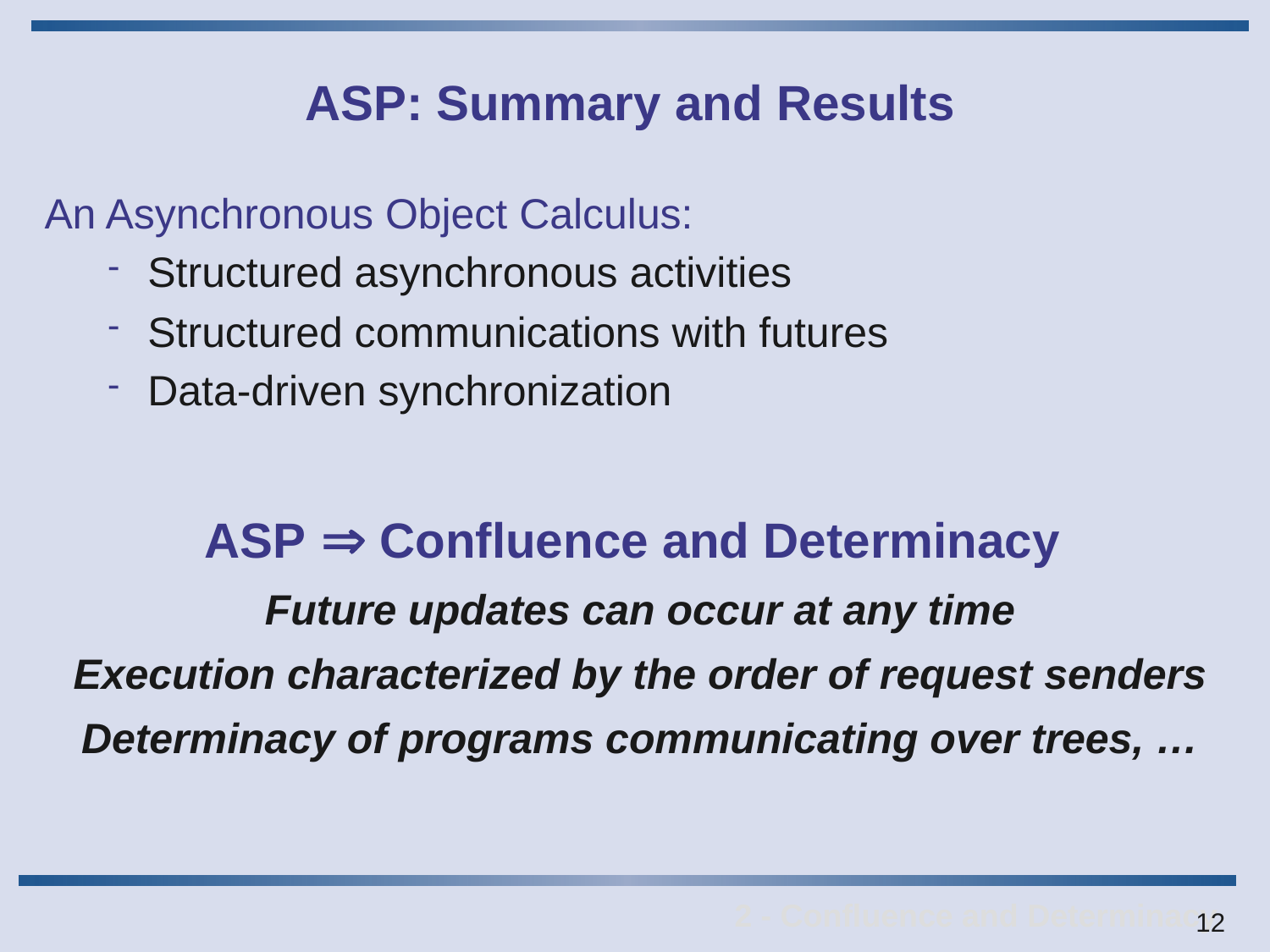

# ASP: Summary and Results
An Asynchronous Object Calculus:
Structured asynchronous activities
Structured communications with futures
Data-driven synchronization

ASP ⇒ Confluence and Determinacy
Future updates can occur at any time
Execution characterized by the order of request senders
Determinacy of programs communicating over trees, …
2 - Confluence and Determinacy
12